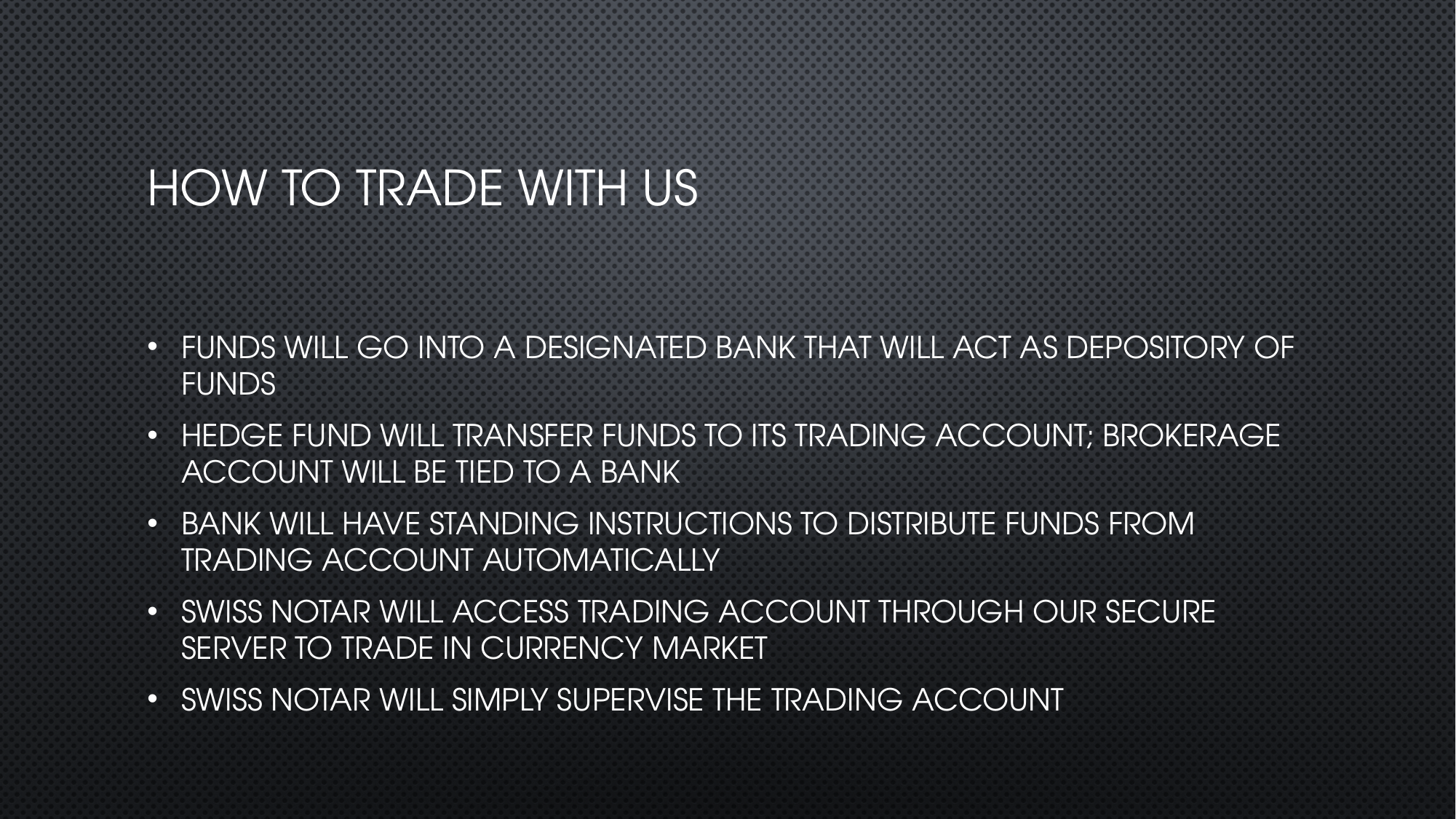

# HOW TO trade WITH US
Funds will go into a designated bank that will act as depository of funds
Hedge fund will transfer funds to its trading account; brokerage account will be tied to a bank
Bank will have standing instructions to distribute funds from trading account automatically
Swiss Notar will access trading account through our secure server to trade in currency market
Swiss Notar will simply supervise the trading account